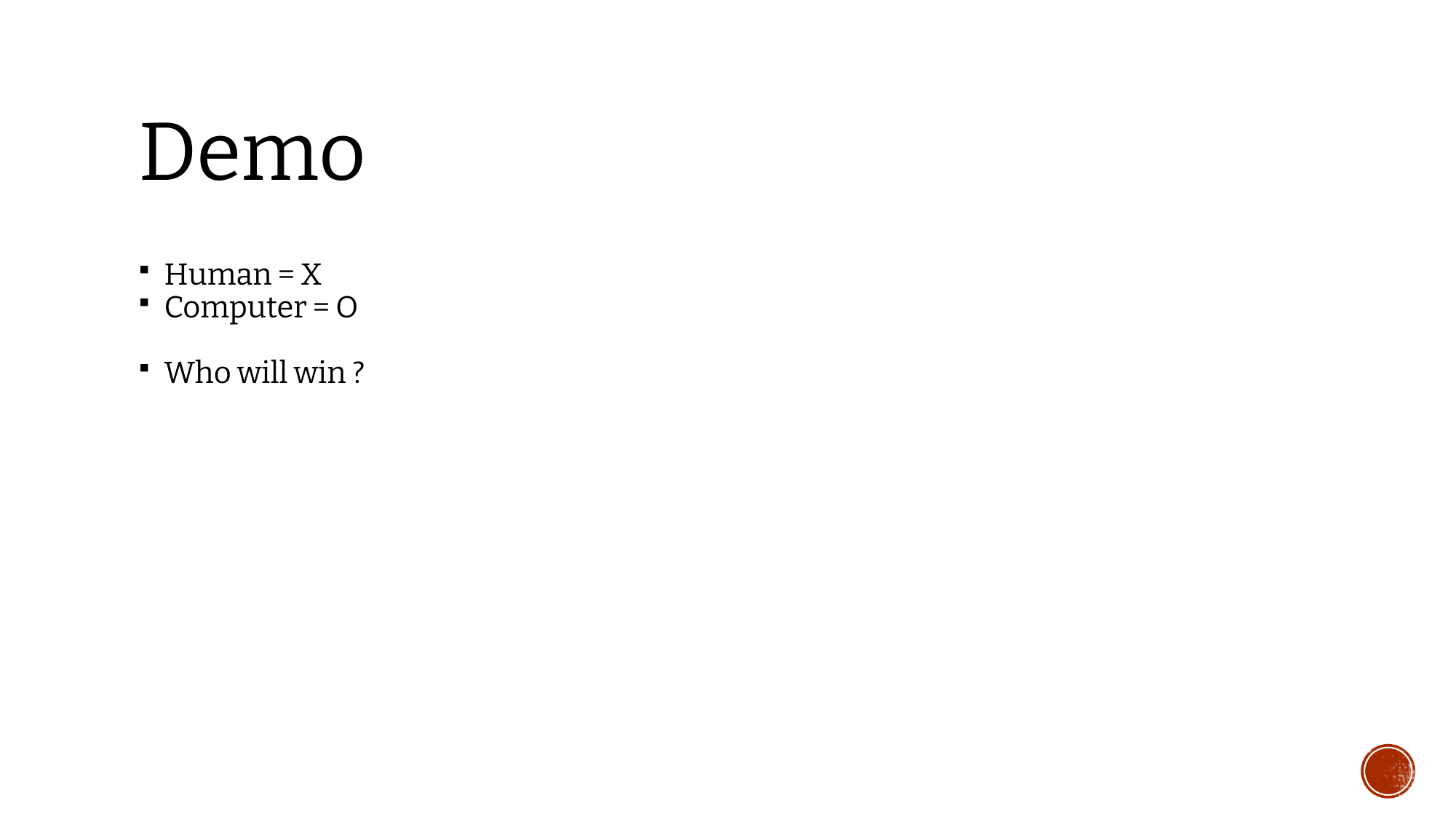

Demo
Human = X
Computer = O

Who will win ?